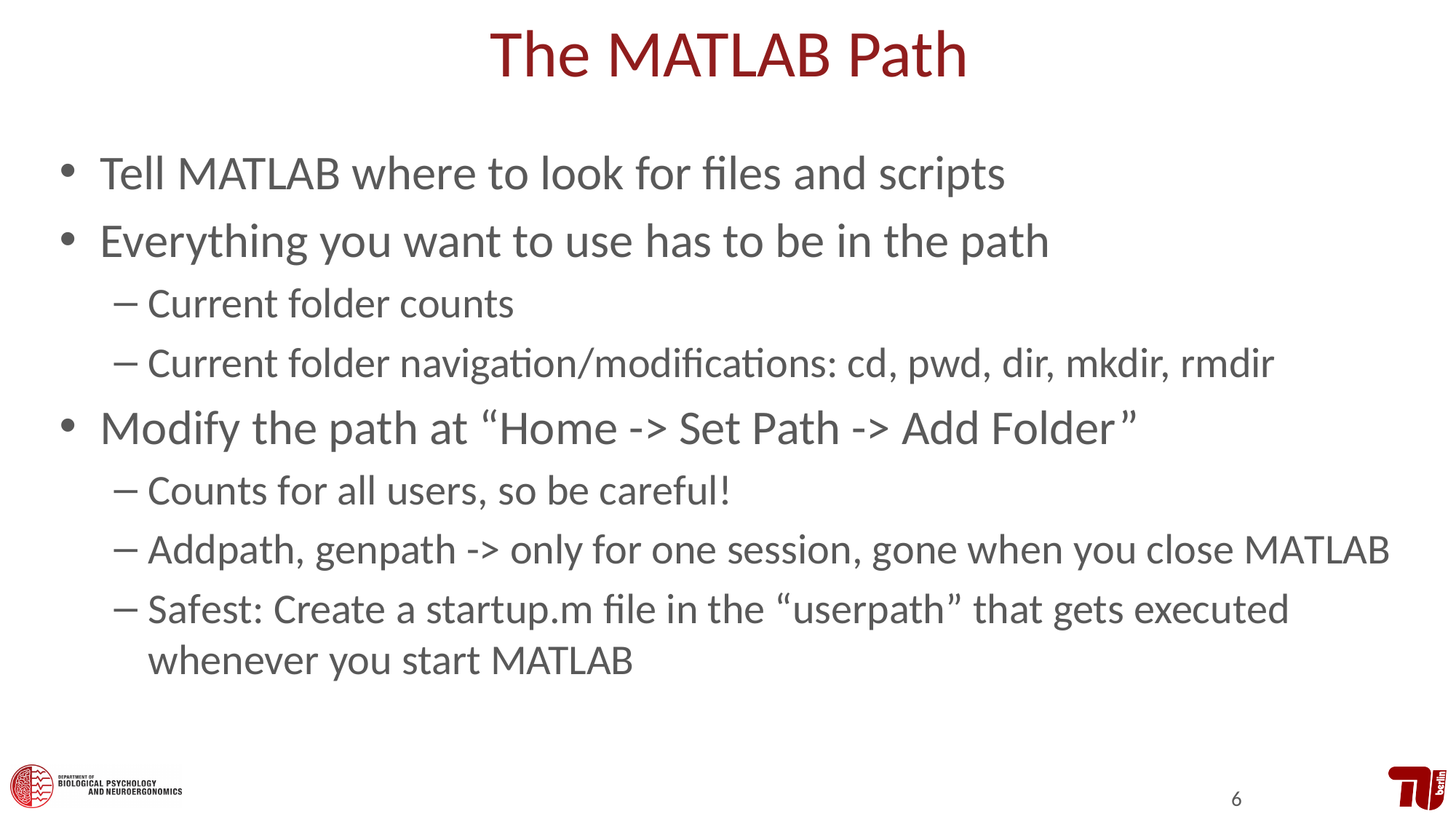

# The MATLAB Path
Tell MATLAB where to look for files and scripts
Everything you want to use has to be in the path
Current folder counts
Current folder navigation/modifications: cd, pwd, dir, mkdir, rmdir
Modify the path at “Home -> Set Path -> Add Folder”
Counts for all users, so be careful!
Addpath, genpath -> only for one session, gone when you close MATLAB
Safest: Create a startup.m file in the “userpath” that gets executed whenever you start MATLAB